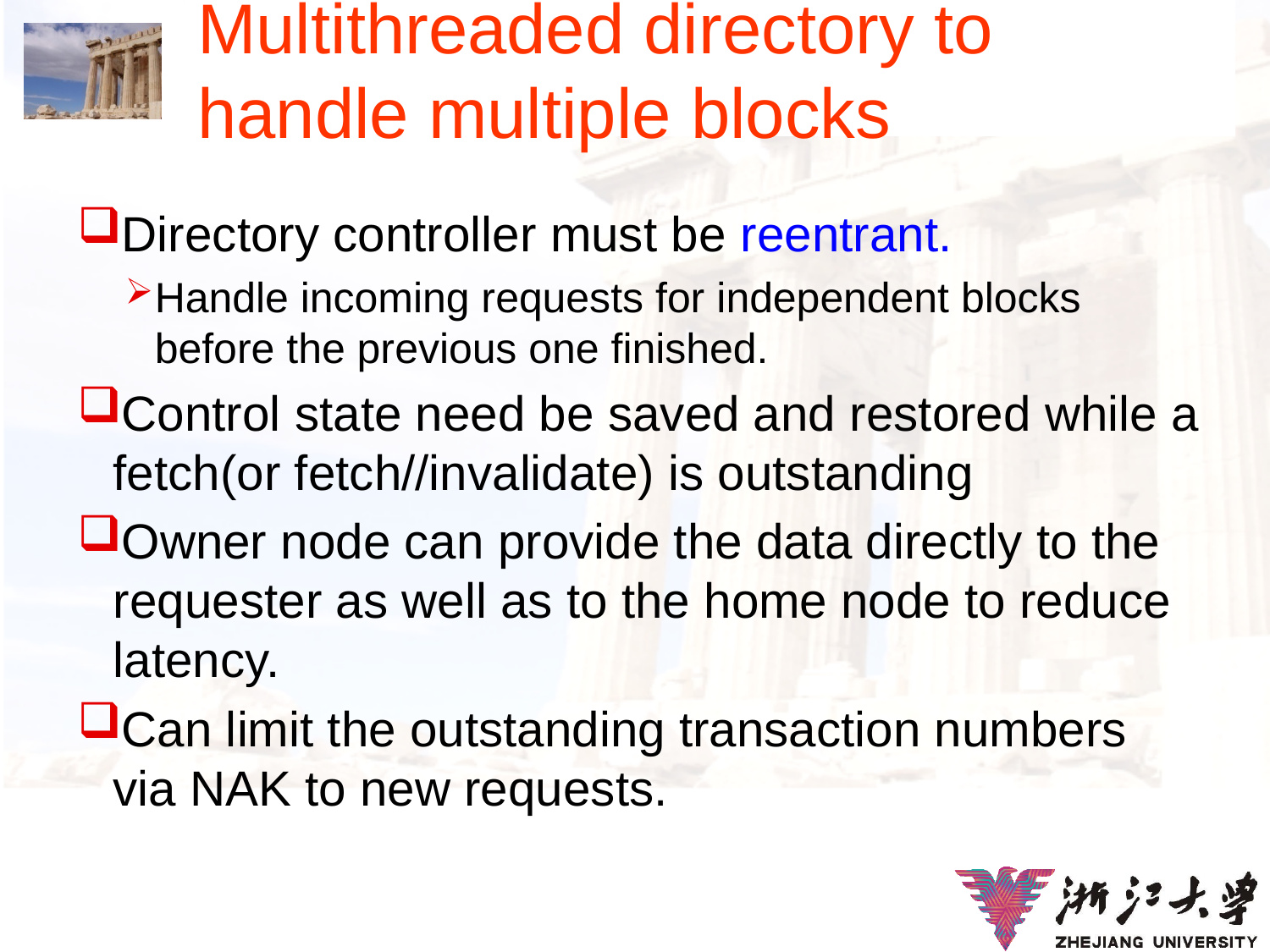

# Multithreaded directory to handle multiple blocks
Directory controller must be reentrant.
Handle incoming requests for independent blocks before the previous one finished.
Control state need be saved and restored while a fetch(or fetch//invalidate) is outstanding
Owner node can provide the data directly to the requester as well as to the home node to reduce latency.
Can limit the outstanding transaction numbers via NAK to new requests.